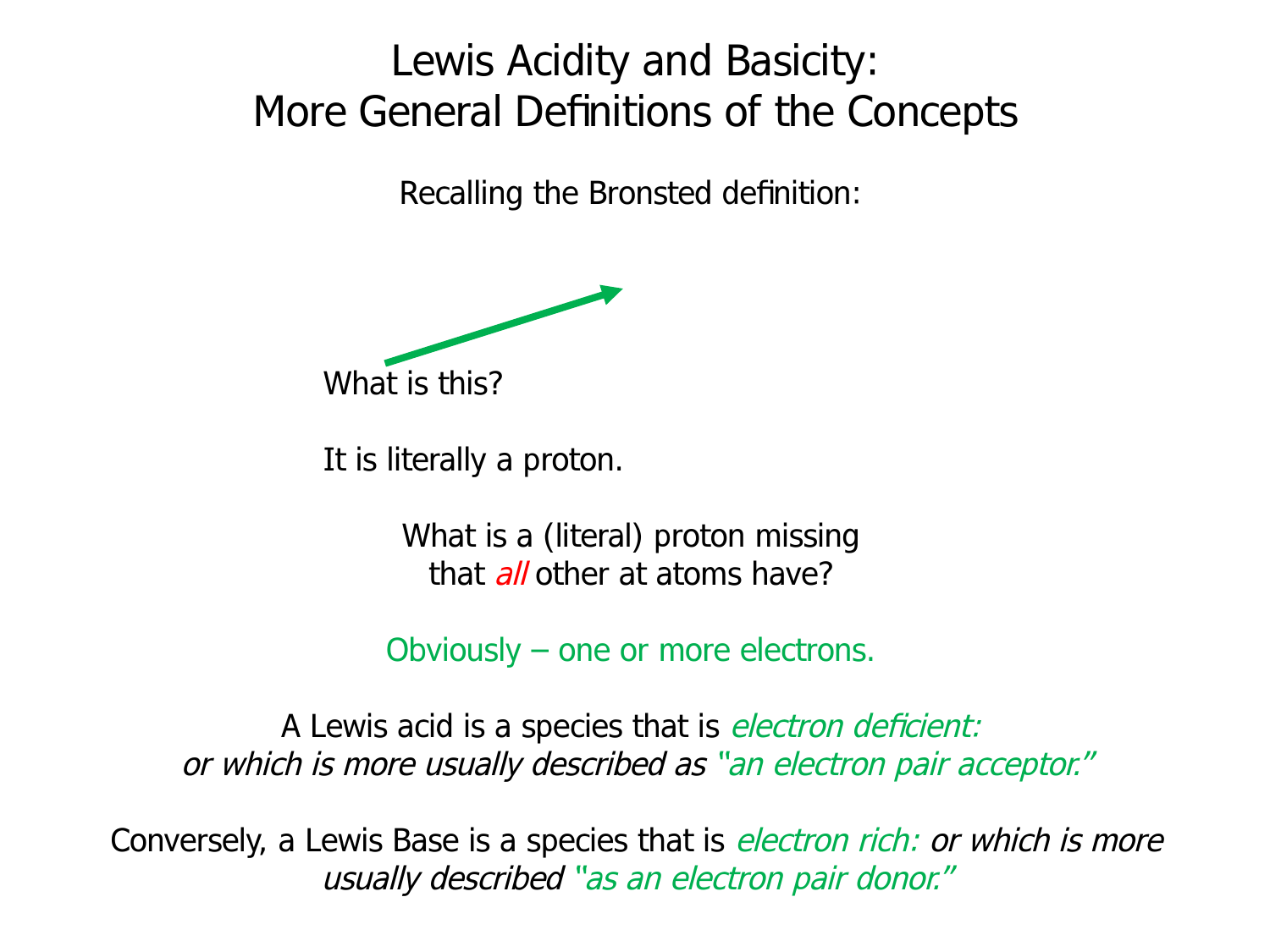

Lewis Acidity and Basicity:
More General Definitions of the Concepts

Recalling the Bronsted definition:

		What is this?

		It is literally a proton.

What is a (literal) proton missing
that all other at atoms have?

Obviously – one or more electrons.

A Lewis acid is a species that is electron deficient:
or which is more usually described as “an electron pair acceptor.”

Conversely, a Lewis Base is a species that is electron rich: or which is more usually described “as an electron pair donor.”